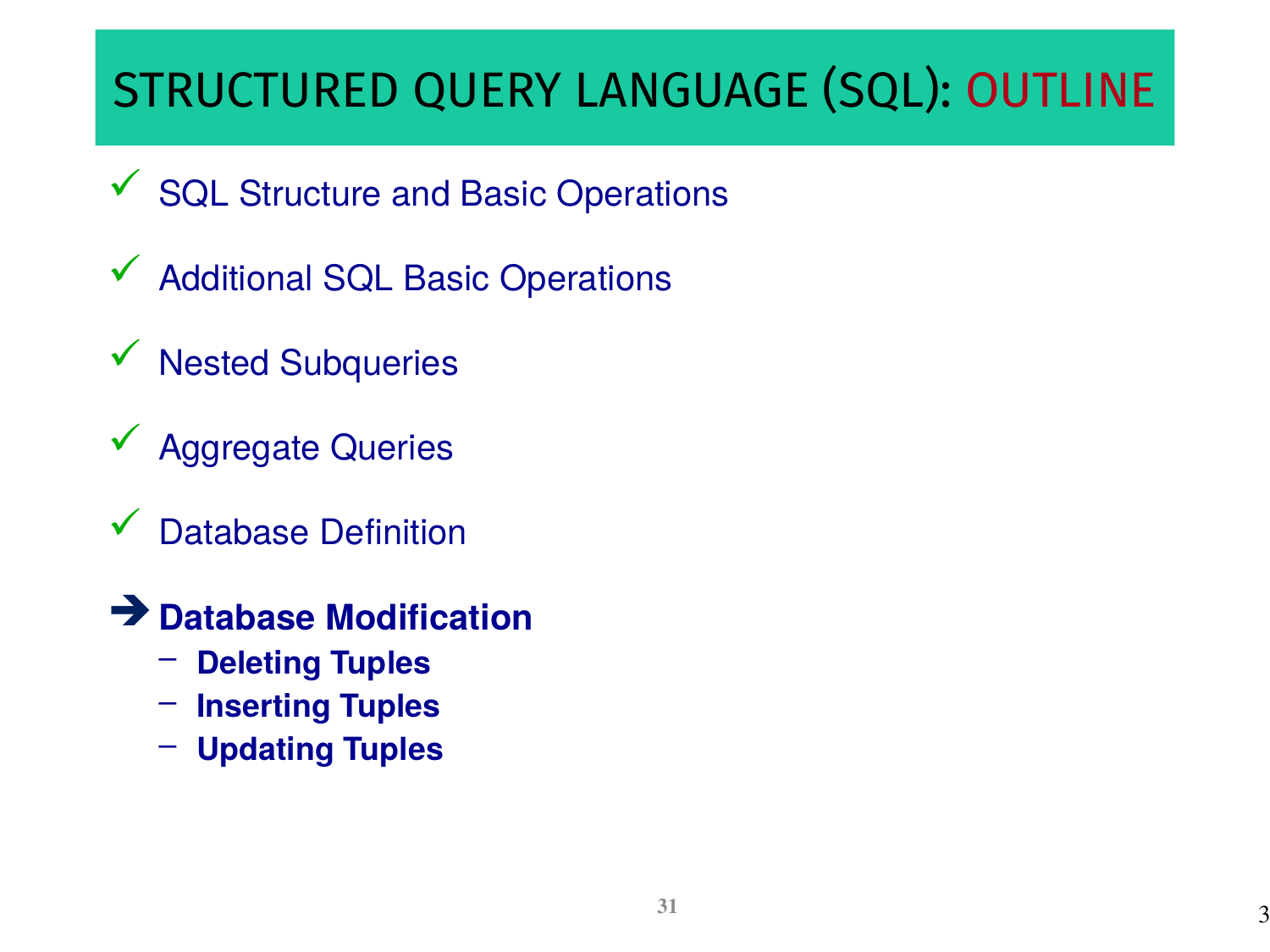

# STRUCTURED QUERY LANGUAGE (SQL): OUTLINE
SQL Structure and Basic Operations
Additional SQL Basic Operations
Nested Subqueries
Aggregate Queries
Database Definition
Database Modification
Deleting Tuples
Inserting Tuples
Updating Tuples
31